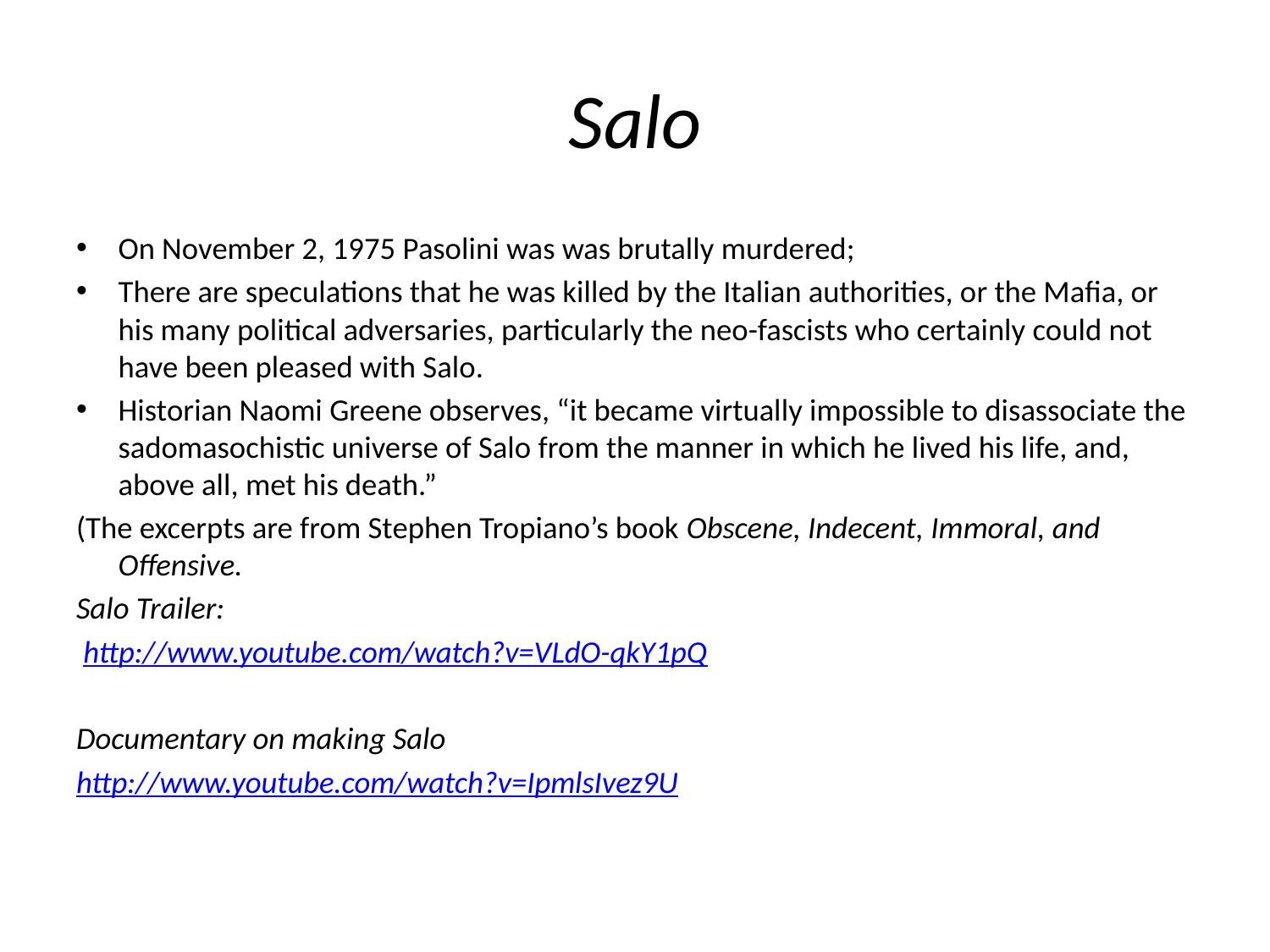

# Salo
On November 2, 1975 Pasolini was was brutally murdered;
There are speculations that he was killed by the Italian authorities, or the Mafia, or his many political adversaries, particularly the neo-fascists who certainly could not have been pleased with Salo.
Historian Naomi Greene observes, “it became virtually impossible to disassociate the sadomasochistic universe of Salo from the manner in which he lived his life, and, above all, met his death.”
(The excerpts are from Stephen Tropiano’s book Obscene, Indecent, Immoral, and Offensive.
Salo Trailer:
 http://www.youtube.com/watch?v=VLdO-qkY1pQ

Documentary on making Salo
http://www.youtube.com/watch?v=IpmlsIvez9U